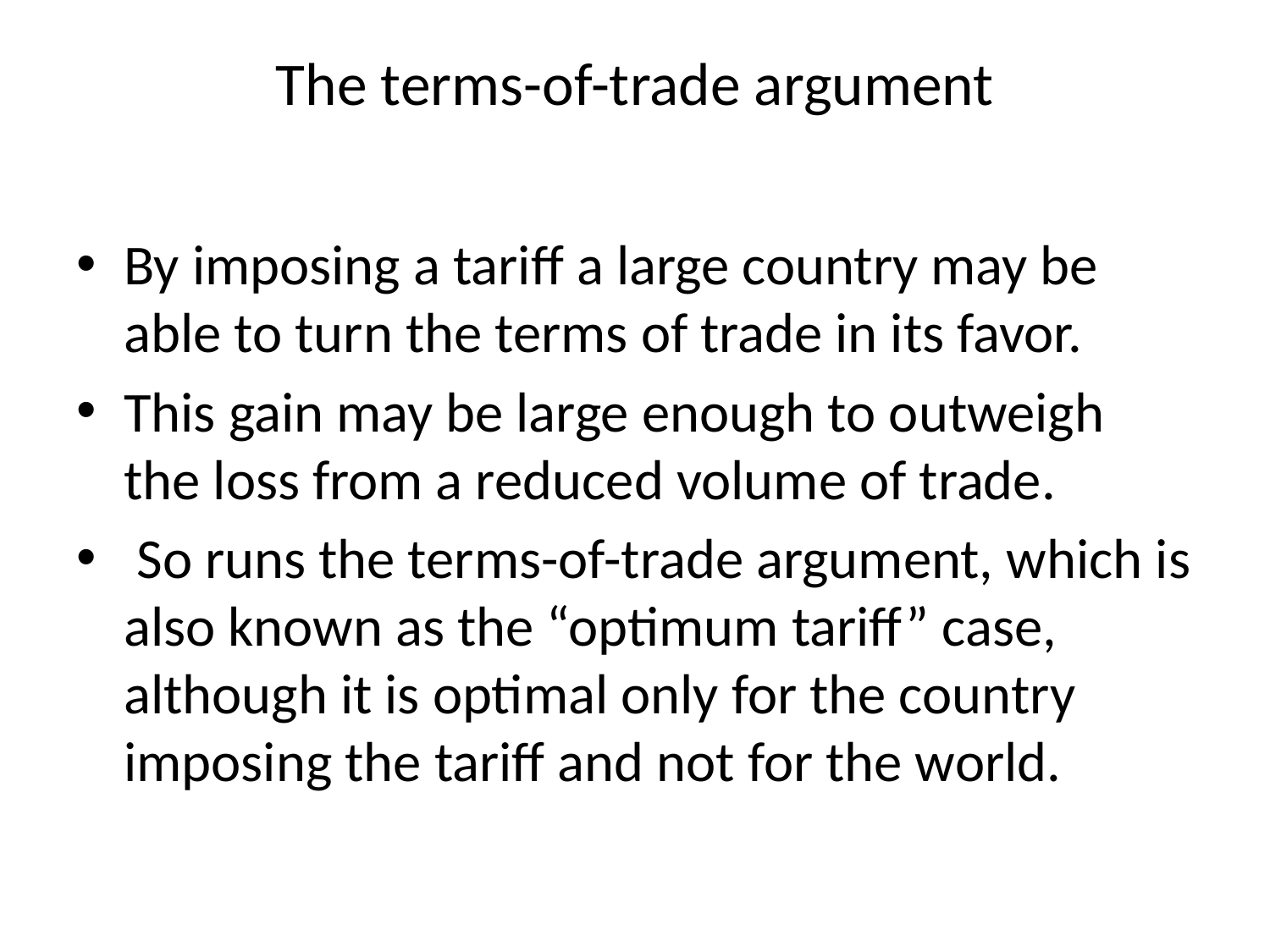

# The terms-of-trade argument
By imposing a tariff a large country may be able to turn the terms of trade in its favor.
This gain may be large enough to outweigh the loss from a reduced volume of trade.
 So runs the terms-of-trade argument, which is also known as the “optimum tariff” case, although it is optimal only for the country imposing the tariff and not for the world.